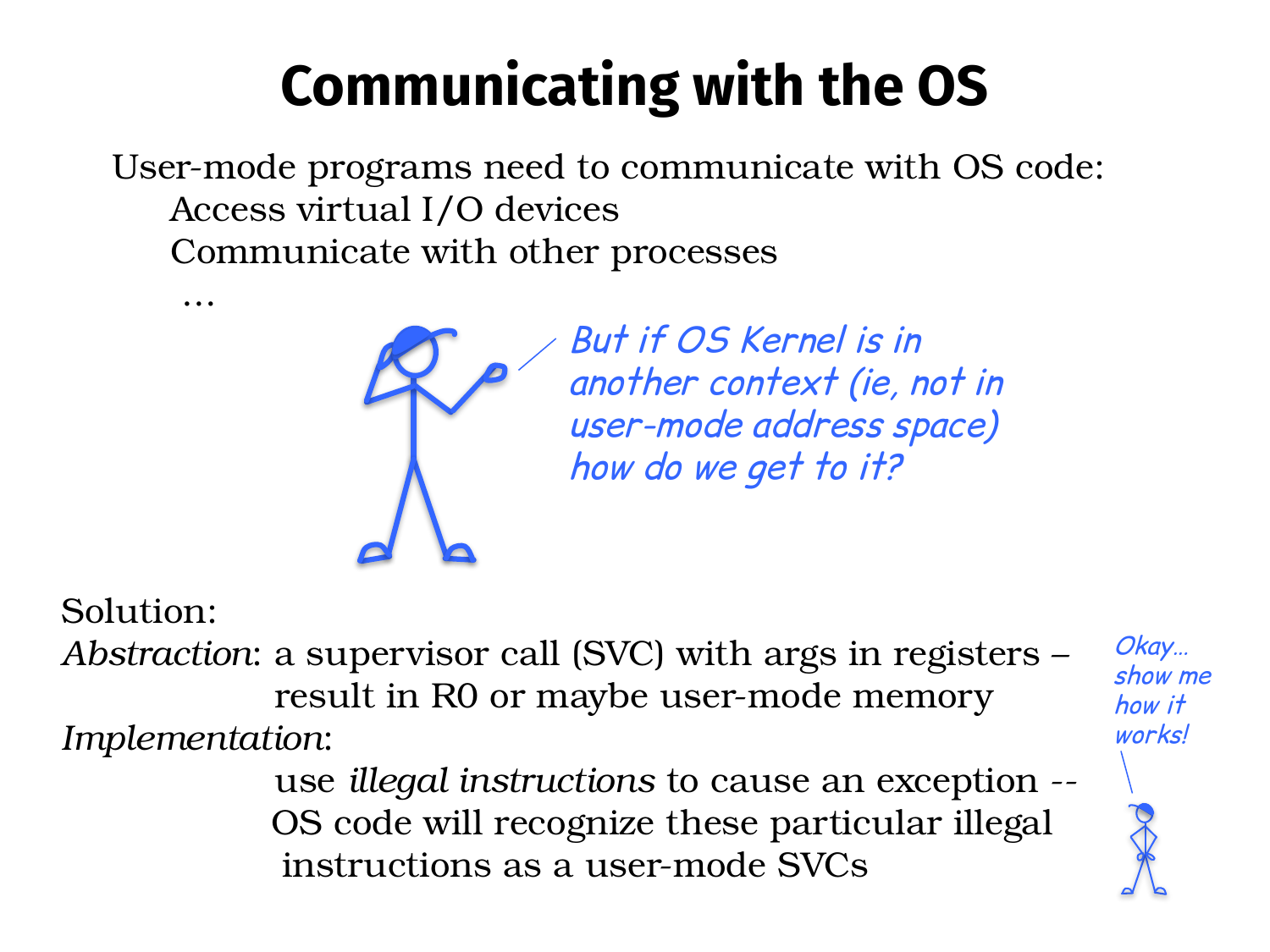

# Communicating with the OS
User-mode programs need to communicate with OS code:
 Access virtual I/O devices
 Communicate with other processes
  …
But if OS Kernel is in another context (ie, not in user-mode address space) how do we get to it?

Solution:
Abstraction: a supervisor call (SVC) with args in registers –
                   result in R0 or maybe user-mode memory
Implementation:
                   use illegal instructions to cause an exception --
             OS code will recognize these particular illegal
              instructions as a user-mode SVCs

Okay… show me how it works!